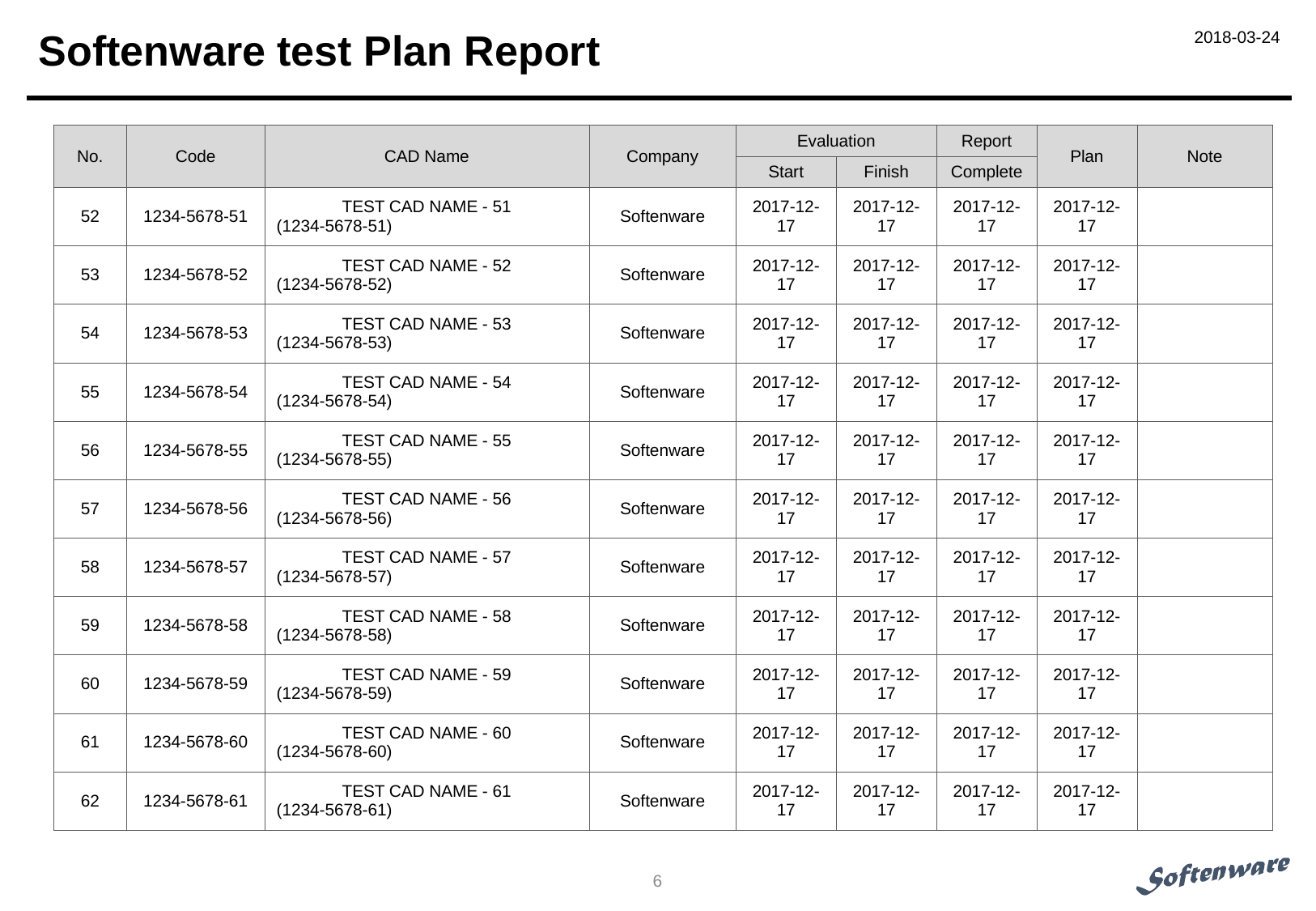

2018-03-24
# Softenware test Plan Report
| No. | Code | CAD Name | Company | Evaluation |  | Report | Plan | Note |
| --- | --- | --- | --- | --- | --- | --- | --- | --- |
|  |  |  |  | Start | Finish | Complete |  |  |
| 52 | 1234-5678-51 | TEST CAD NAME - 51 (1234-5678-51) | Softenware | 2017-12-17 | 2017-12-17 | 2017-12-17 | 2017-12-17 |  |
| 53 | 1234-5678-52 | TEST CAD NAME - 52 (1234-5678-52) | Softenware | 2017-12-17 | 2017-12-17 | 2017-12-17 | 2017-12-17 |  |
| 54 | 1234-5678-53 | TEST CAD NAME - 53 (1234-5678-53) | Softenware | 2017-12-17 | 2017-12-17 | 2017-12-17 | 2017-12-17 |  |
| 55 | 1234-5678-54 | TEST CAD NAME - 54 (1234-5678-54) | Softenware | 2017-12-17 | 2017-12-17 | 2017-12-17 | 2017-12-17 |  |
| 56 | 1234-5678-55 | TEST CAD NAME - 55 (1234-5678-55) | Softenware | 2017-12-17 | 2017-12-17 | 2017-12-17 | 2017-12-17 |  |
| 57 | 1234-5678-56 | TEST CAD NAME - 56 (1234-5678-56) | Softenware | 2017-12-17 | 2017-12-17 | 2017-12-17 | 2017-12-17 |  |
| 58 | 1234-5678-57 | TEST CAD NAME - 57 (1234-5678-57) | Softenware | 2017-12-17 | 2017-12-17 | 2017-12-17 | 2017-12-17 |  |
| 59 | 1234-5678-58 | TEST CAD NAME - 58 (1234-5678-58) | Softenware | 2017-12-17 | 2017-12-17 | 2017-12-17 | 2017-12-17 |  |
| 60 | 1234-5678-59 | TEST CAD NAME - 59 (1234-5678-59) | Softenware | 2017-12-17 | 2017-12-17 | 2017-12-17 | 2017-12-17 |  |
| 61 | 1234-5678-60 | TEST CAD NAME - 60 (1234-5678-60) | Softenware | 2017-12-17 | 2017-12-17 | 2017-12-17 | 2017-12-17 |  |
| 62 | 1234-5678-61 | TEST CAD NAME - 61 (1234-5678-61) | Softenware | 2017-12-17 | 2017-12-17 | 2017-12-17 | 2017-12-17 |  |
6